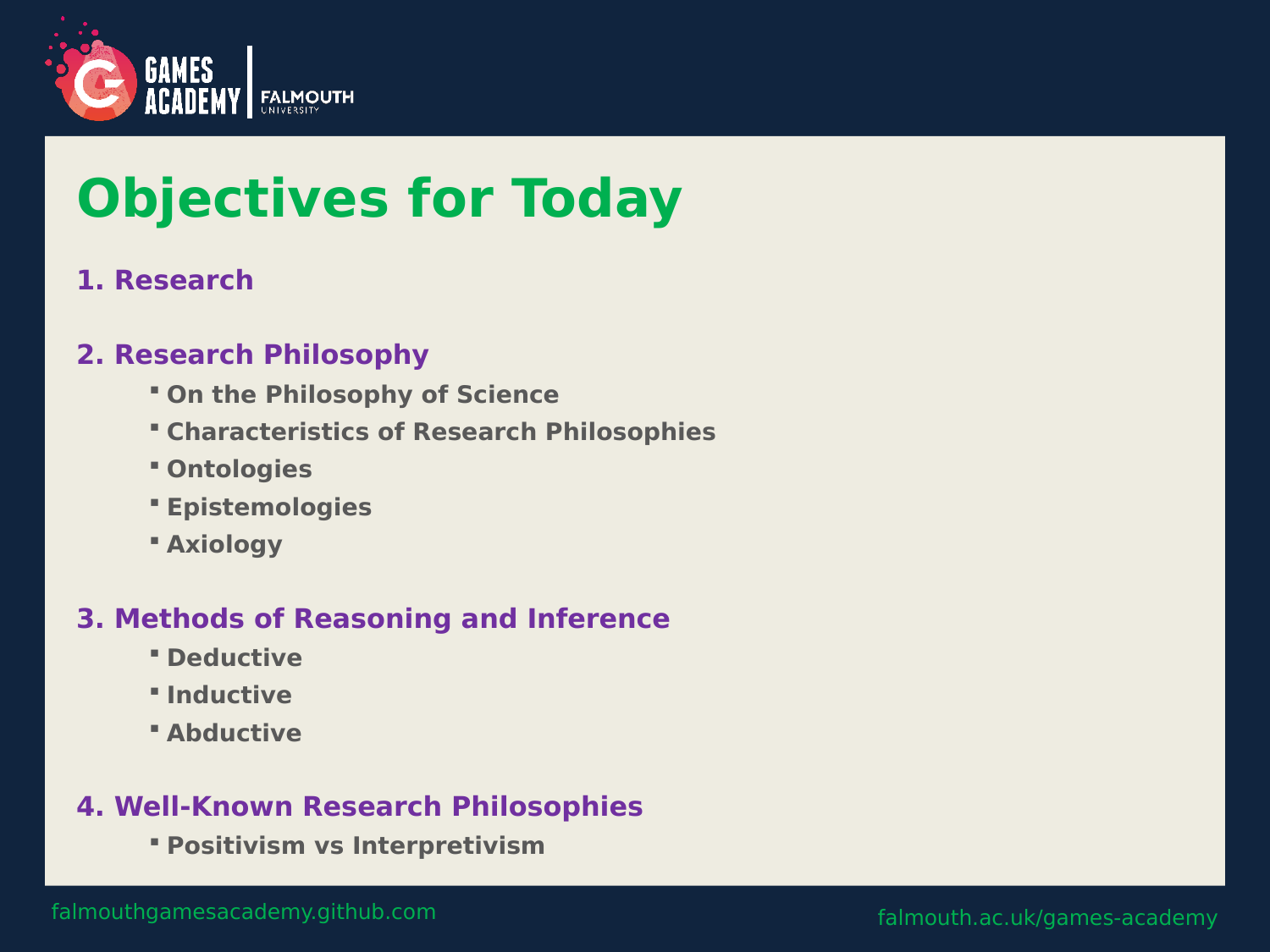

# Objectives for Today
1. Research

2. Research Philosophy
 On the Philosophy of Science
 Characteristics of Research Philosophies
 Ontologies
 Epistemologies
 Axiology

3. Methods of Reasoning and Inference
 Deductive
 Inductive
 Abductive

4. Well-Known Research Philosophies
 Positivism vs Interpretivism